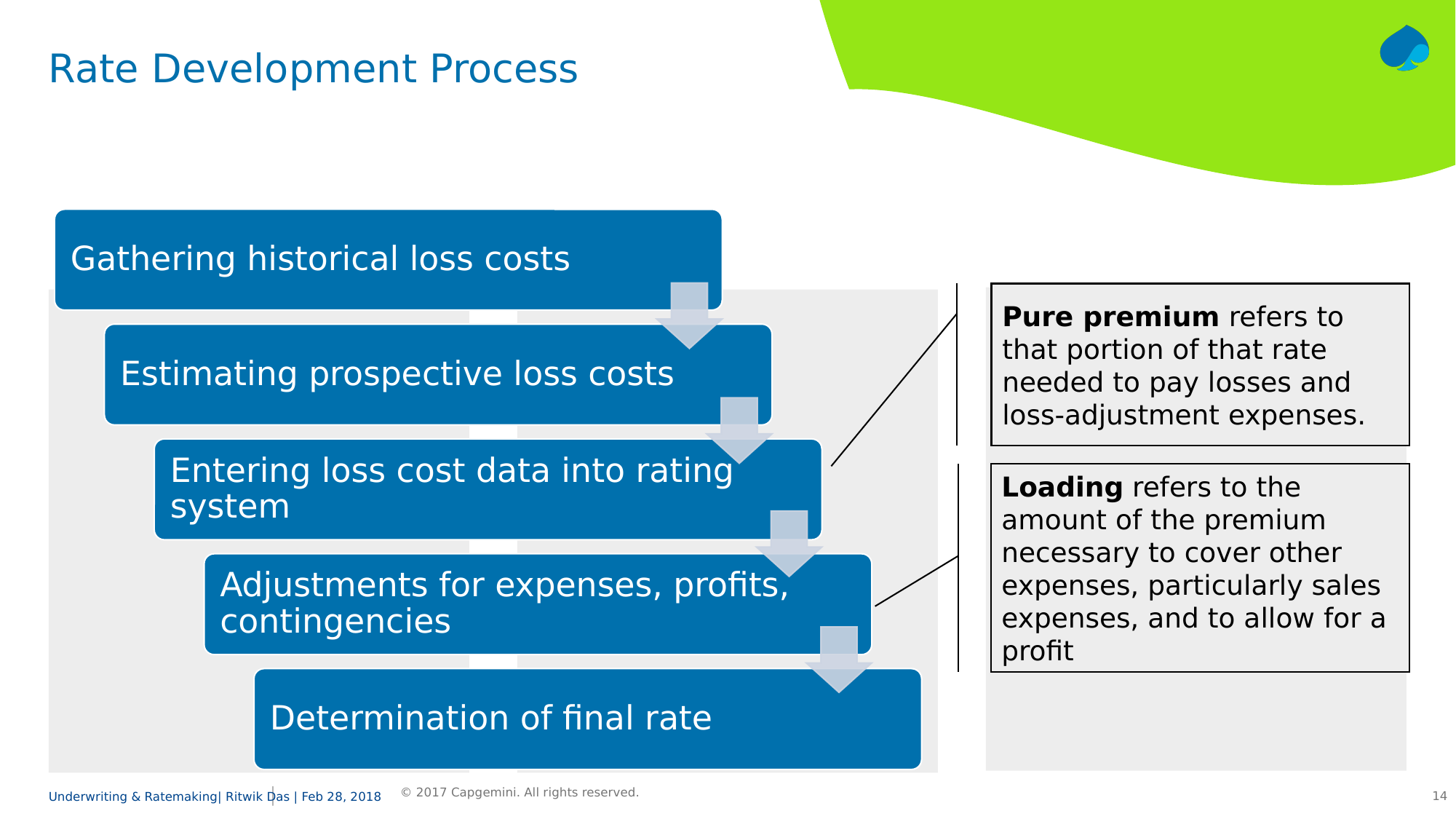

# Rate Development Process
Gathering historical loss costs
Estimating prospective loss costs
Entering loss cost data into rating system
Adjustments for expenses, profits, contingencies
Determination of final rate

Pure premium refers to that portion of that rate needed to pay losses and loss-adjustment expenses.
Loading refers to the amount of the premium necessary to cover other expenses, particularly sales expenses, and to allow for a profit